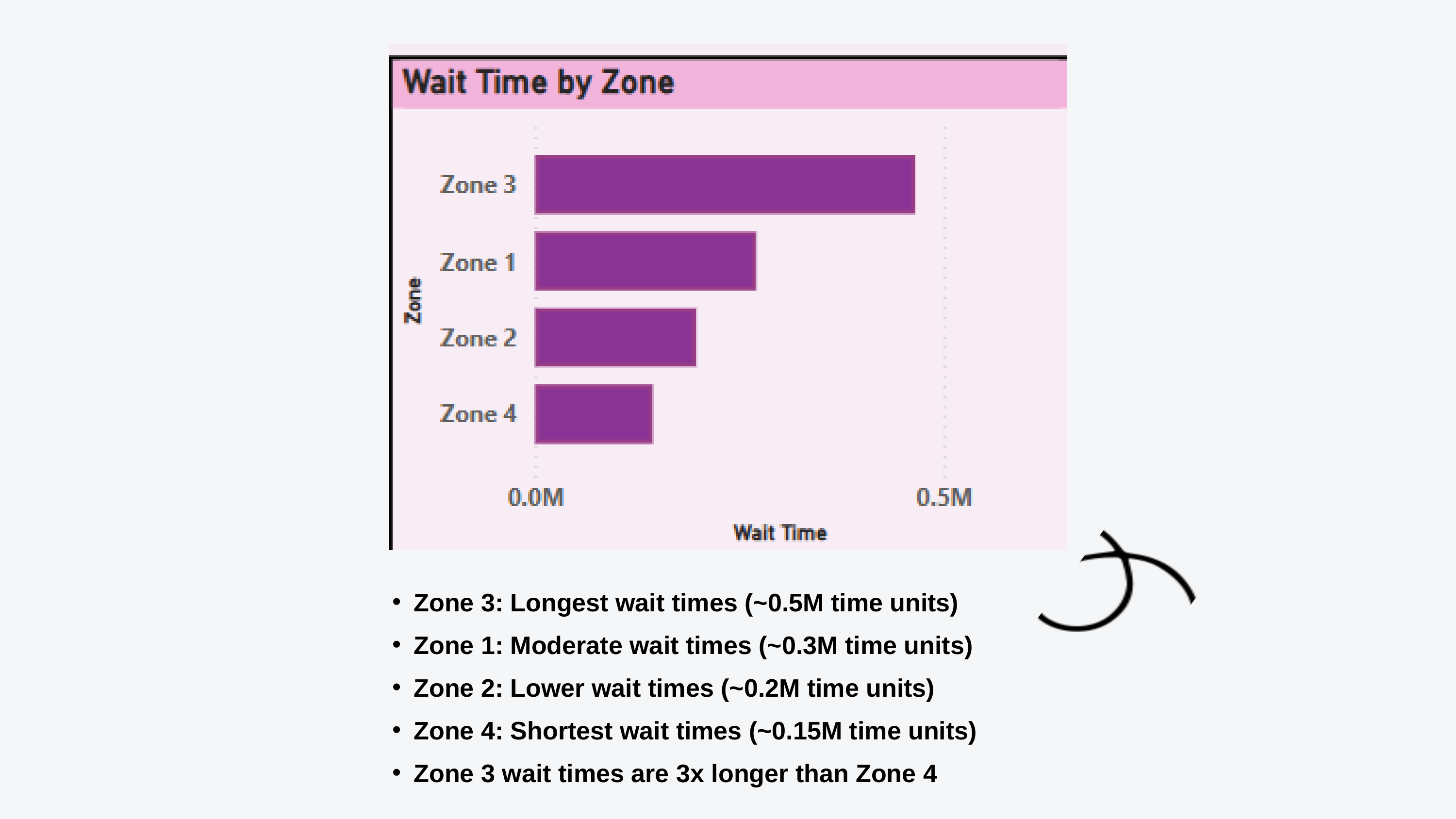

Zone 3: Longest wait times (~0.5M time units)
Zone 1: Moderate wait times (~0.3M time units)
Zone 2: Lower wait times (~0.2M time units)
Zone 4: Shortest wait times (~0.15M time units)
Zone 3 wait times are 3x longer than Zone 4